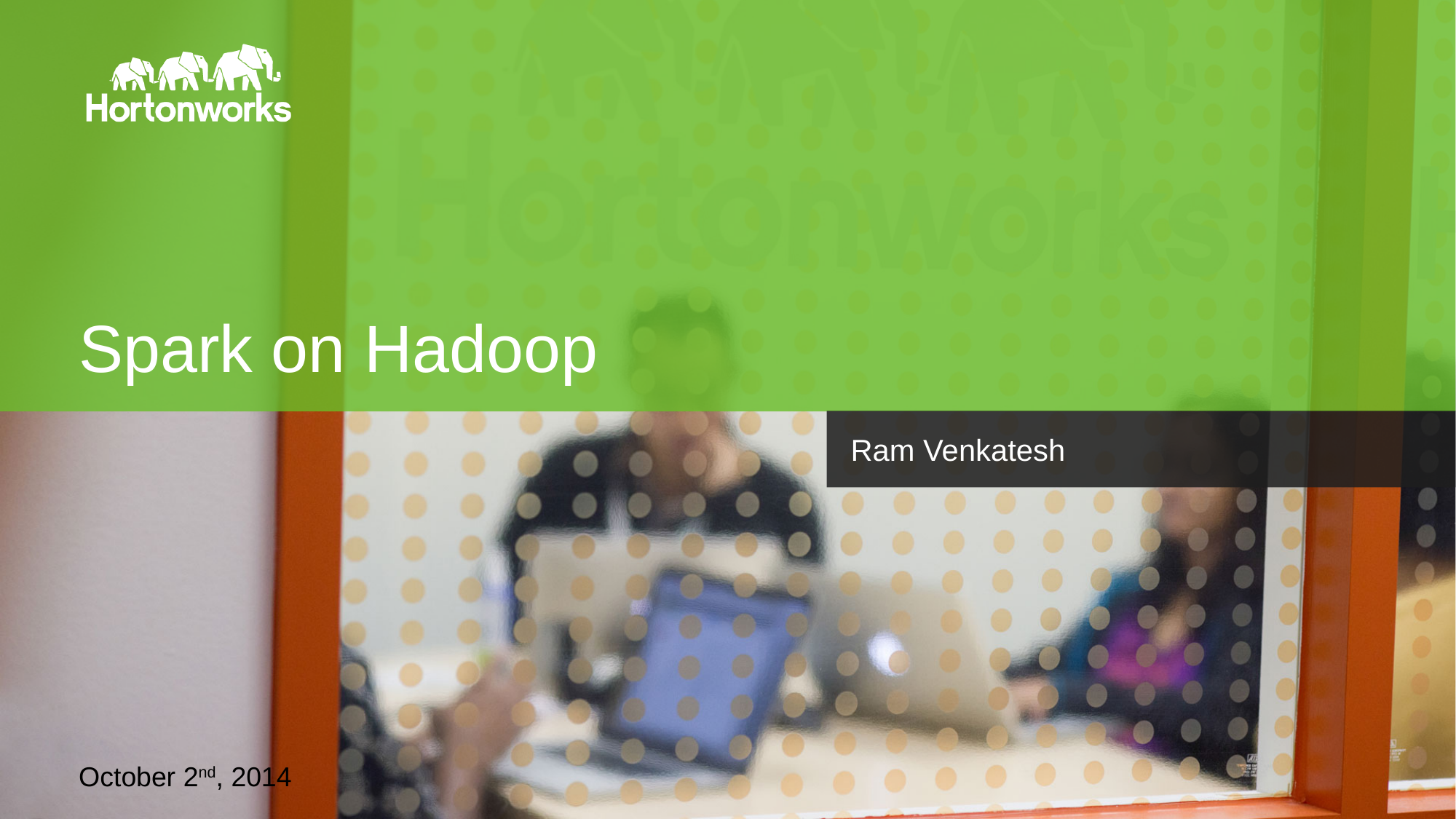

# Spark on Hadoop
Ram Venkatesh
October 2nd, 2014